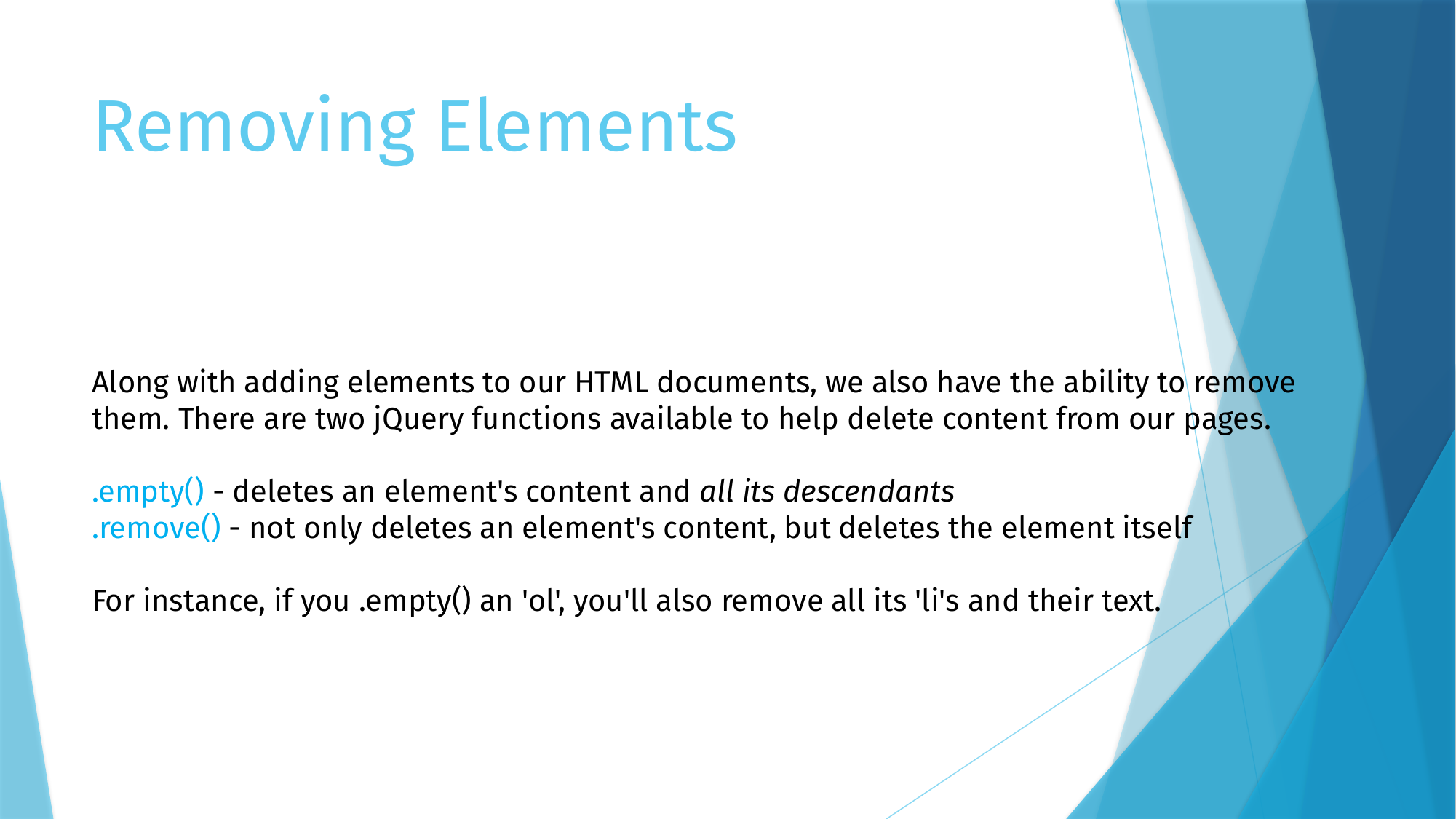

# Removing Elements
Along with adding elements to our HTML documents, we also have the ability to remove
them. There are two jQuery functions available to help delete content from our pages.

.empty() - deletes an element's content and all its descendants
.remove() - not only deletes an element's content, but deletes the element itself

For instance, if you .empty() an 'ol', you'll also remove all its 'li's and their text.